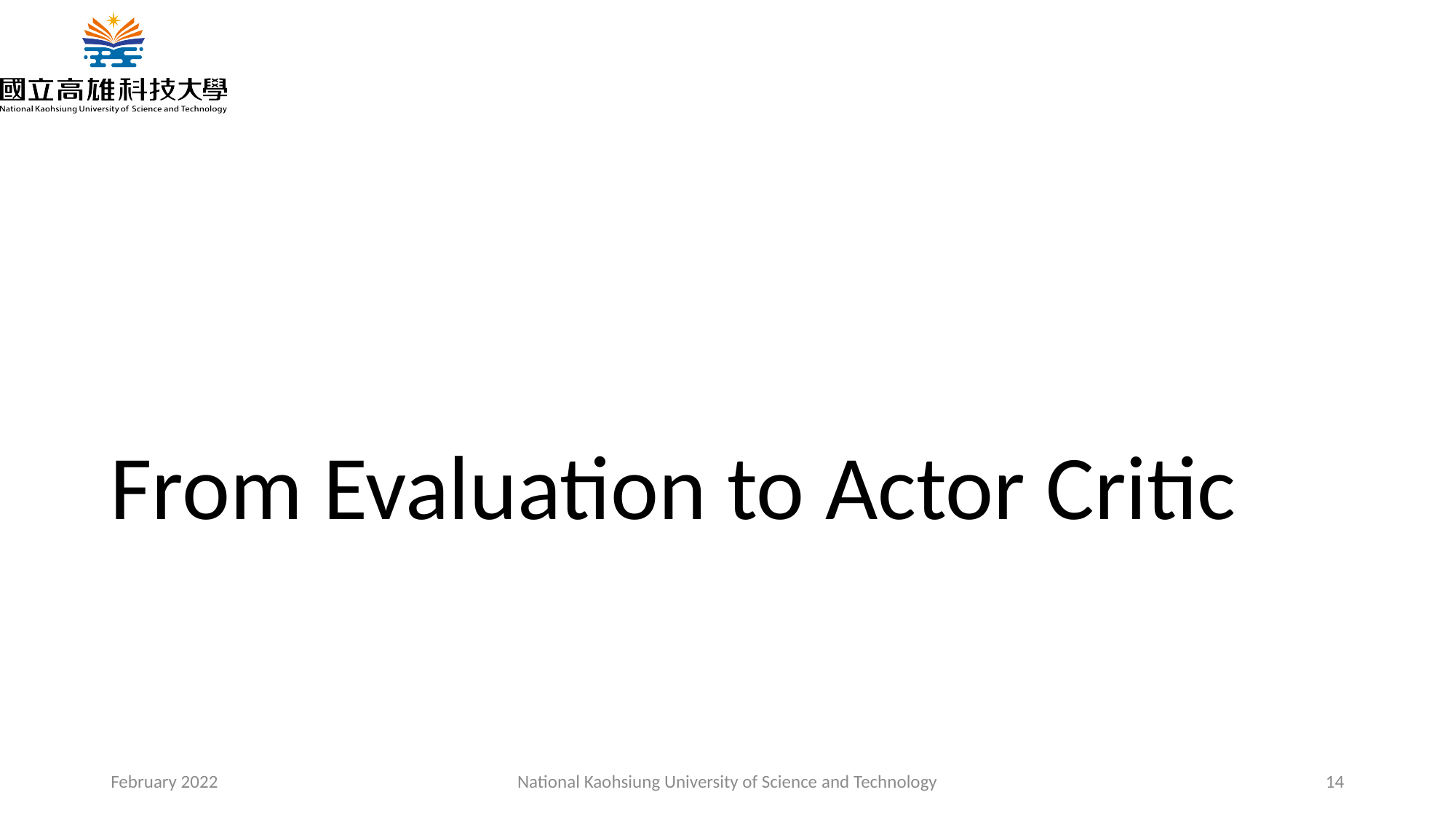

# From Evaluation to Actor Critic

February 2022
National Kaohsiung University of Science and Technology
14